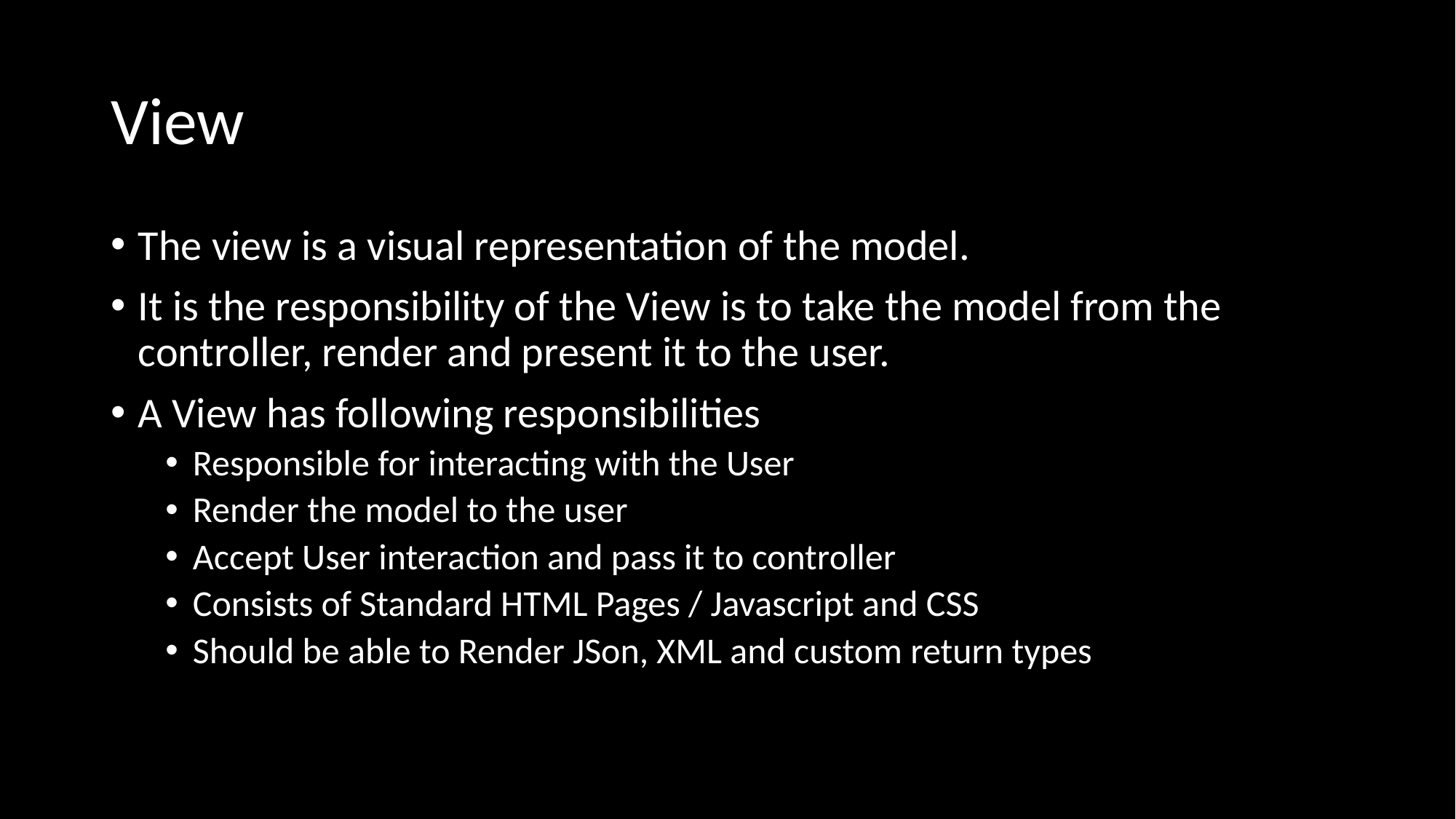

# View
The view is a visual representation of the model.
It is the responsibility of the View is to take the model from the controller, render and present it to the user.
A View has following responsibilities
Responsible for interacting with the User
Render the model to the user
Accept User interaction and pass it to controller
Consists of Standard HTML Pages / Javascript and CSS
Should be able to Render JSon, XML and custom return types